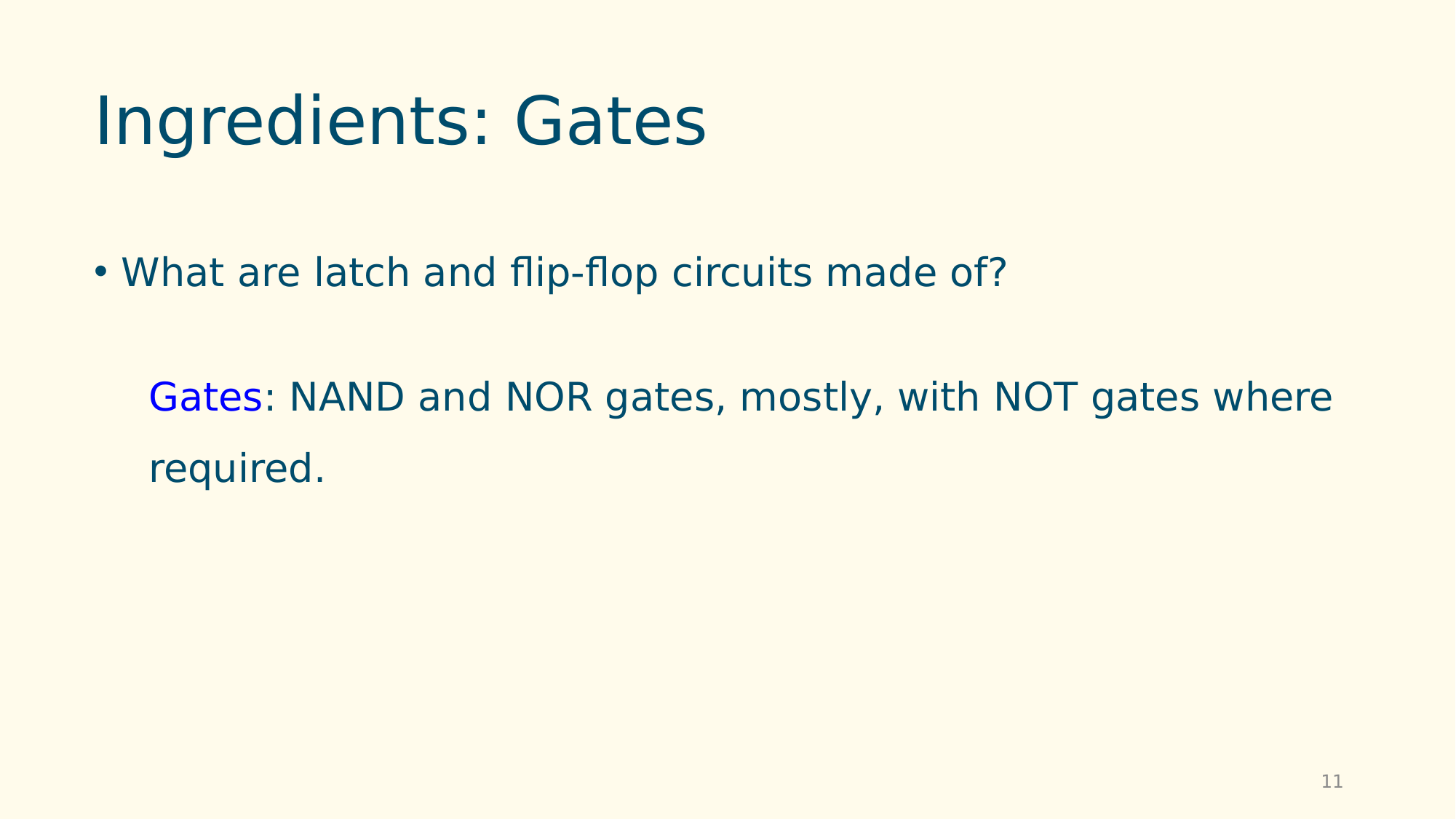

# Ingredients: Gates
What are latch and flip-flop circuits made of?

Gates: NAND and NOR gates, mostly, with NOT gates where required.
11